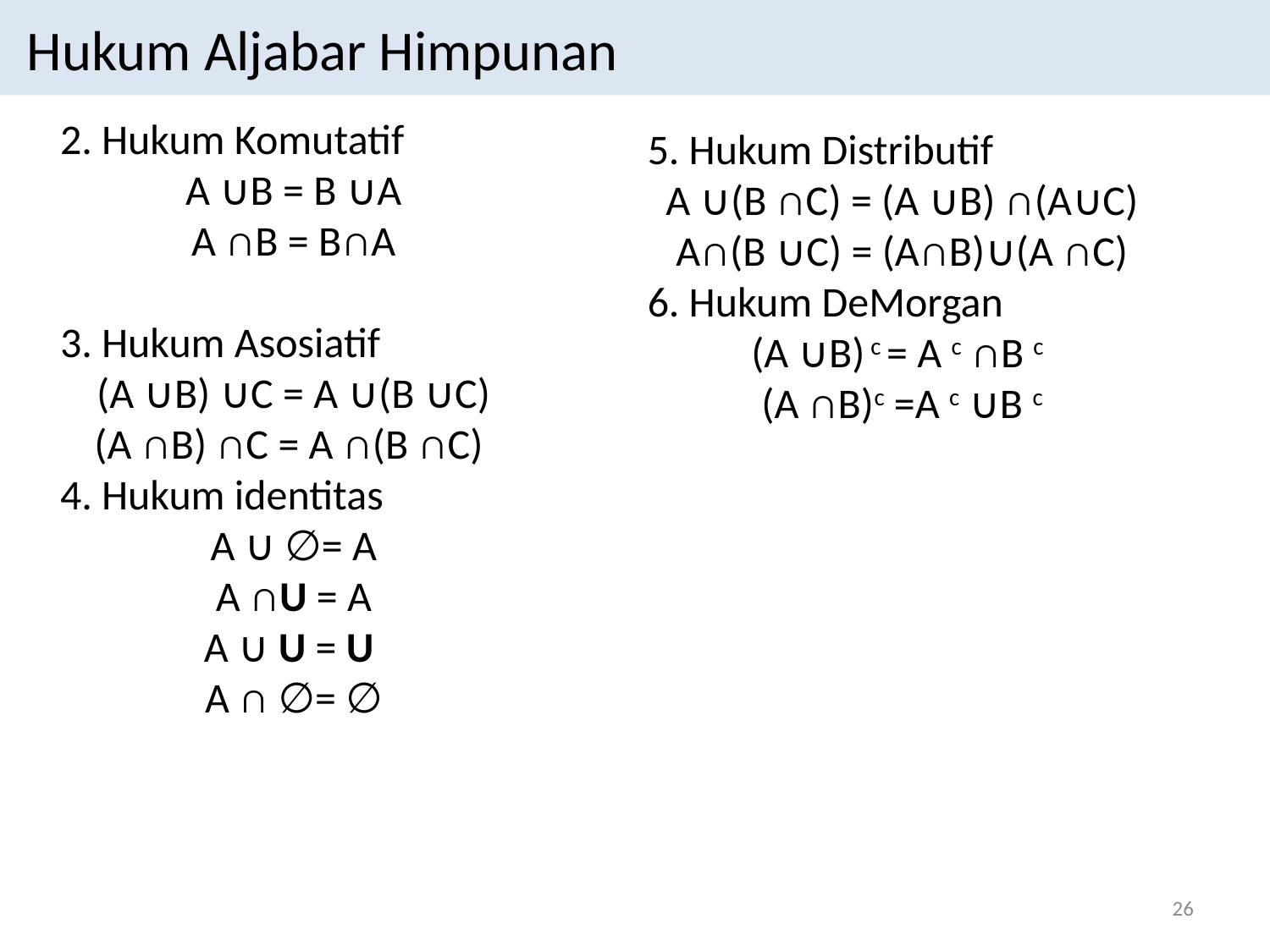

Hukum Aljabar Himpunan
2. Hukum Komutatif
A ∪B = B ∪A
A ∩B = B∩A

3. Hukum Asosiatif
(A ∪B) ∪C = A ∪(B ∪C)
(A ∩B) ∩C = A ∩(B ∩C)
4. Hukum identitas
A ∪ ∅= A
A ∩U = A
A ∪ U = U
A ∩ ∅= ∅
5. Hukum Distributif
A ∪(B ∩C) = (A ∪B) ∩(A∪C)
A∩(B ∪C) = (A∩B)∪(A ∩C)
6. Hukum DeMorgan
(A ∪B) c = A c ∩B c
(A ∩B)c =A c ∪B c

26